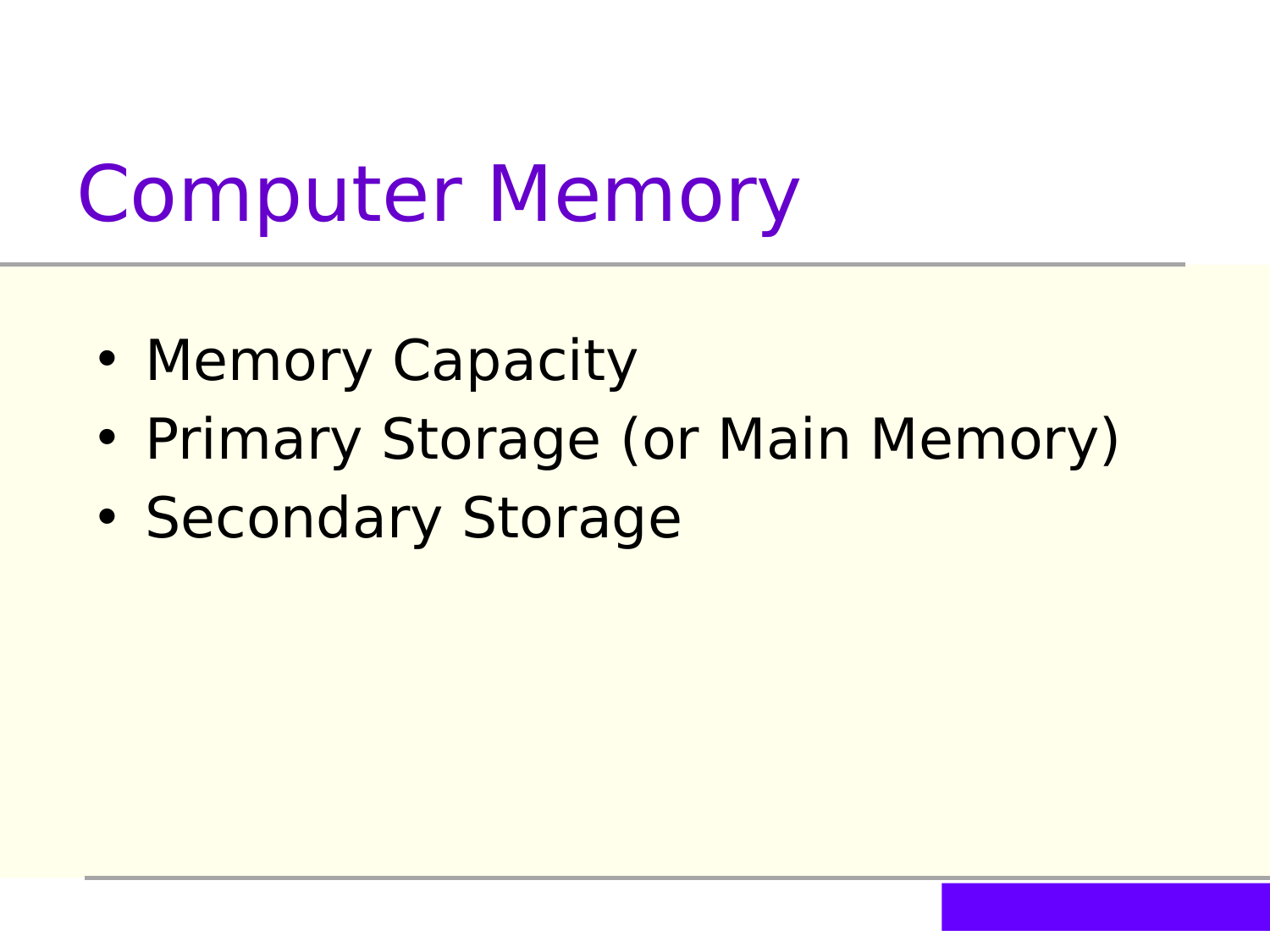

Computer Memory
Memory Capacity
Primary Storage (or Main Memory)
Secondary Storage